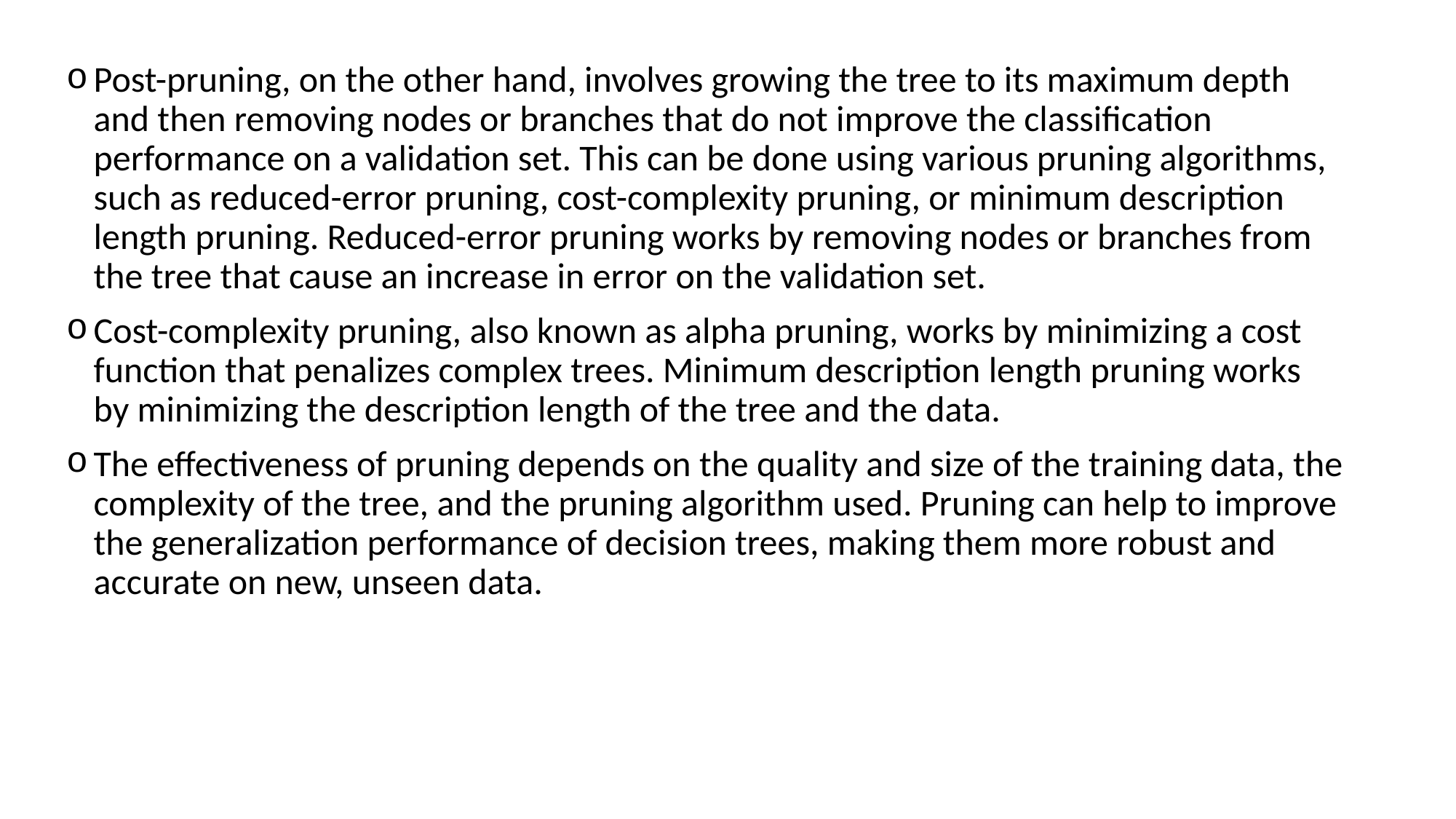

Post-pruning, on the other hand, involves growing the tree to its maximum depth and then removing nodes or branches that do not improve the classification performance on a validation set. This can be done using various pruning algorithms, such as reduced-error pruning, cost-complexity pruning, or minimum description length pruning. Reduced-error pruning works by removing nodes or branches from the tree that cause an increase in error on the validation set.
Cost-complexity pruning, also known as alpha pruning, works by minimizing a cost function that penalizes complex trees. Minimum description length pruning works by minimizing the description length of the tree and the data.
The effectiveness of pruning depends on the quality and size of the training data, the complexity of the tree, and the pruning algorithm used. Pruning can help to improve the generalization performance of decision trees, making them more robust and accurate on new, unseen data.